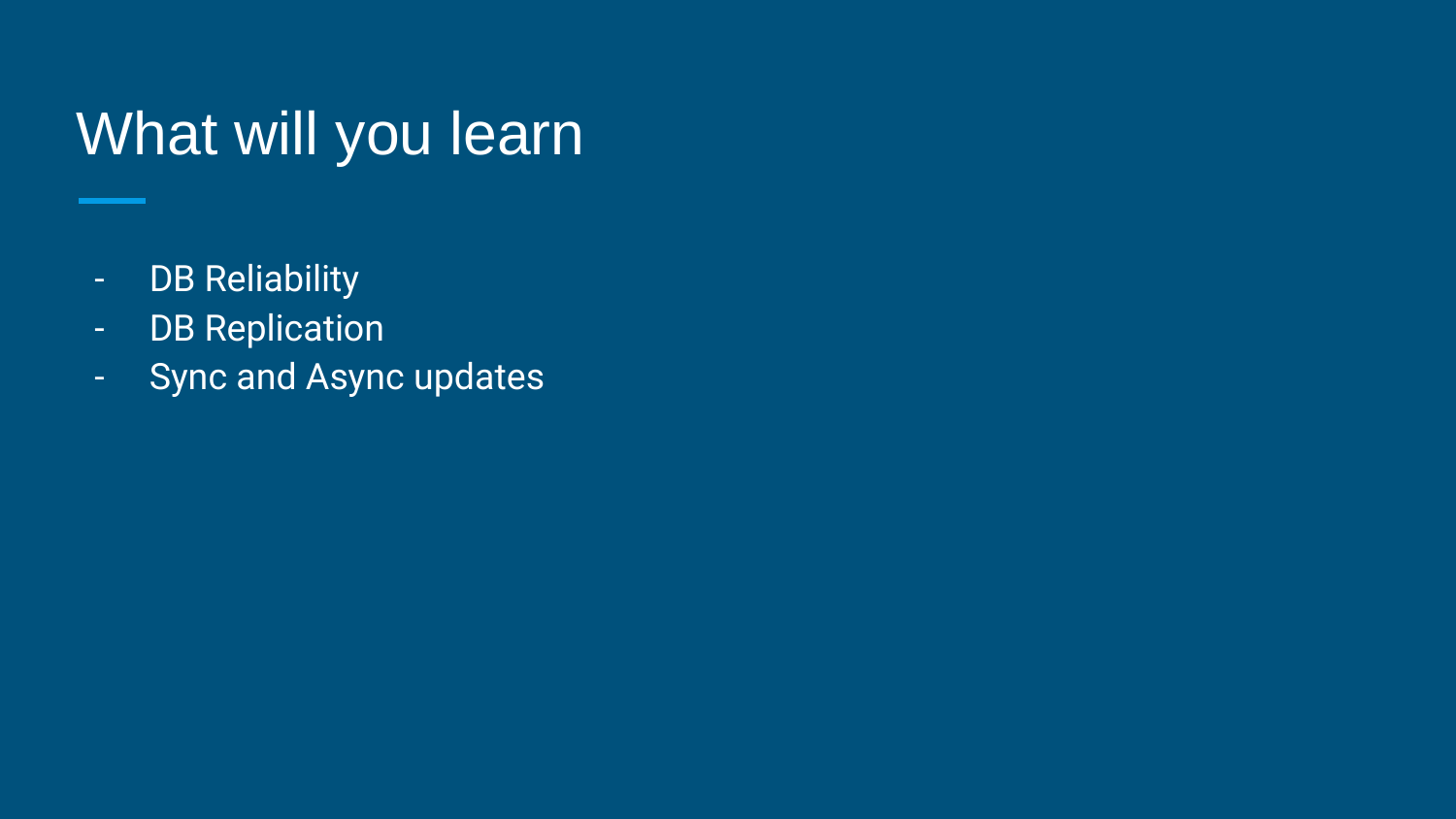

# What will you learn
DB Reliability
DB Replication
Sync and Async updates